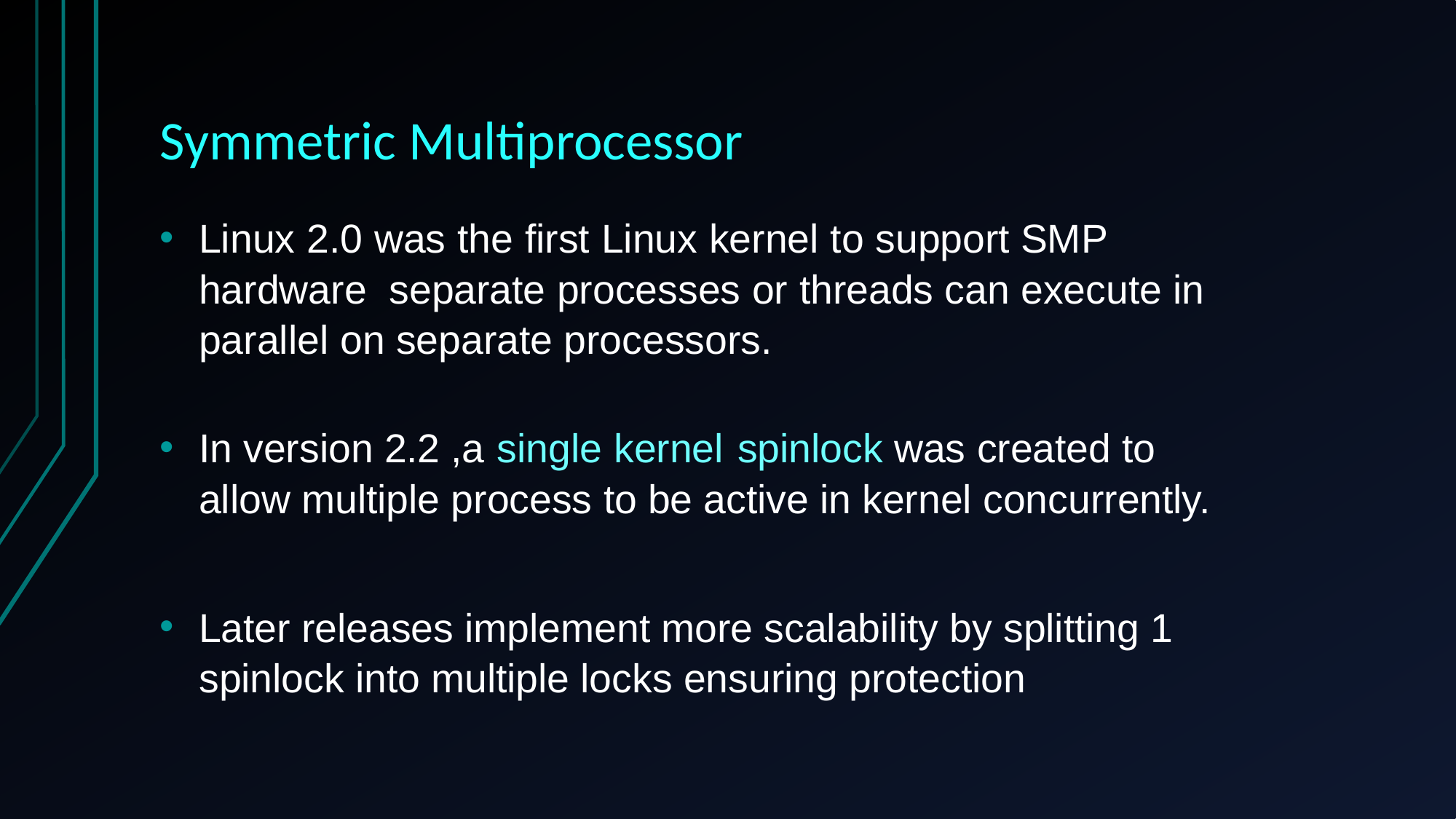

# Symmetric Multiprocessor
Linux 2.0 was the first Linux kernel to support SMP hardware  separate processes or threads can execute in parallel on separate processors.

In version 2.2 ,a single kernel  spinlock was created to allow multiple process to be active in kernel concurrently.

Later releases implement more scalability by splitting 1 spinlock into multiple locks ensuring protection